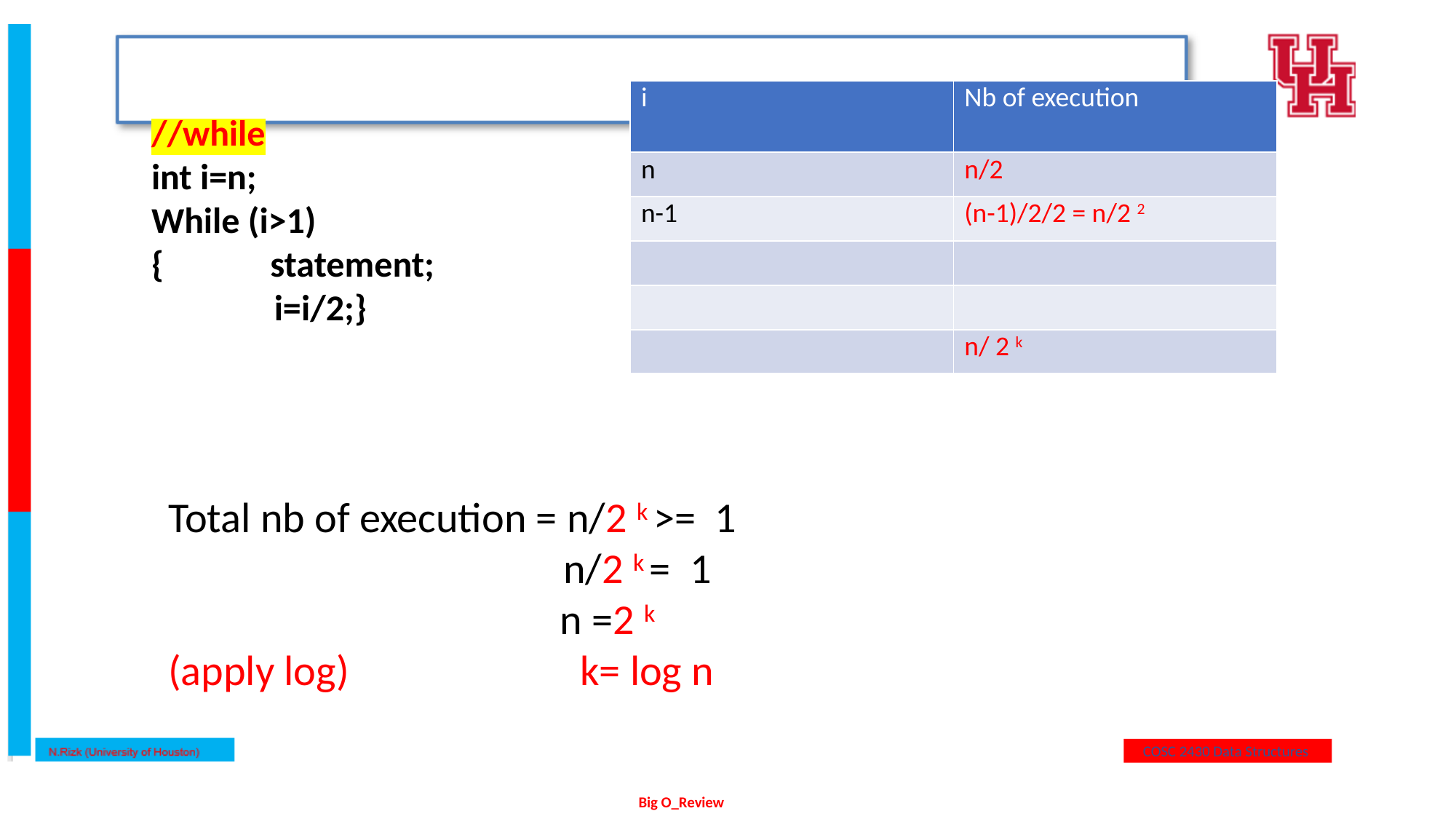

| i | Nb of execution |
| --- | --- |
| n | n/2 |
| n-1 | (n-1)/2/2 = n/2 2 |
|  |  |
|  |  |
|  | n/ 2 k |
//while
int i=n;
While (i>1)
{             statement;
               i=i/2;}

Total nb of execution = n/2 k >=  1
                                         n/2 k =  1
 		                  n =2 k
(apply log)                        k= log n